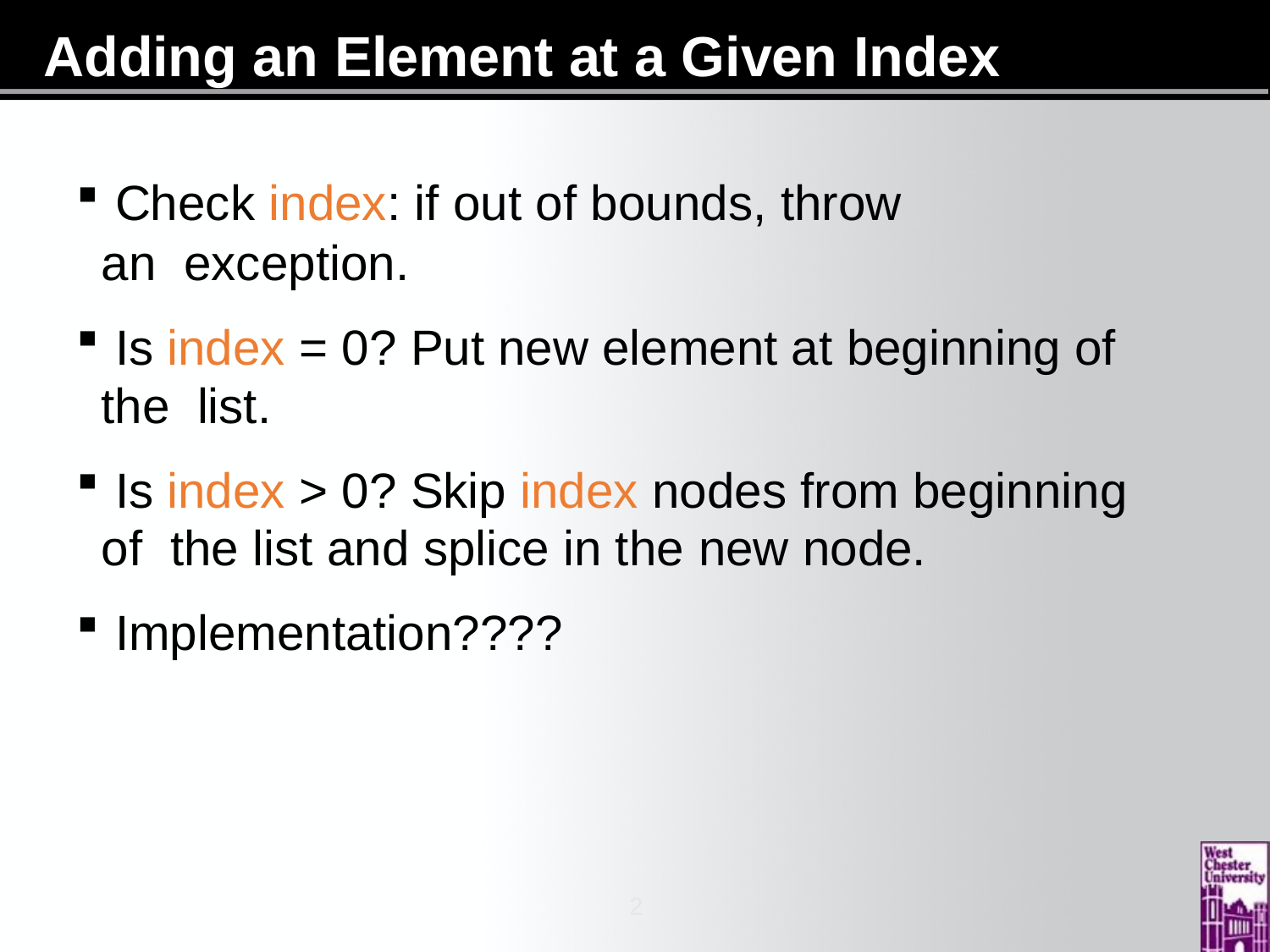

# Adding an Element at a Given Index
 Check index: if out of bounds, throw an  exception.
 Is index = 0? Put new element at beginning of the  list.
 Is index > 0? Skip index nodes from beginning of  the list and splice in the new node.
 Implementation????
2